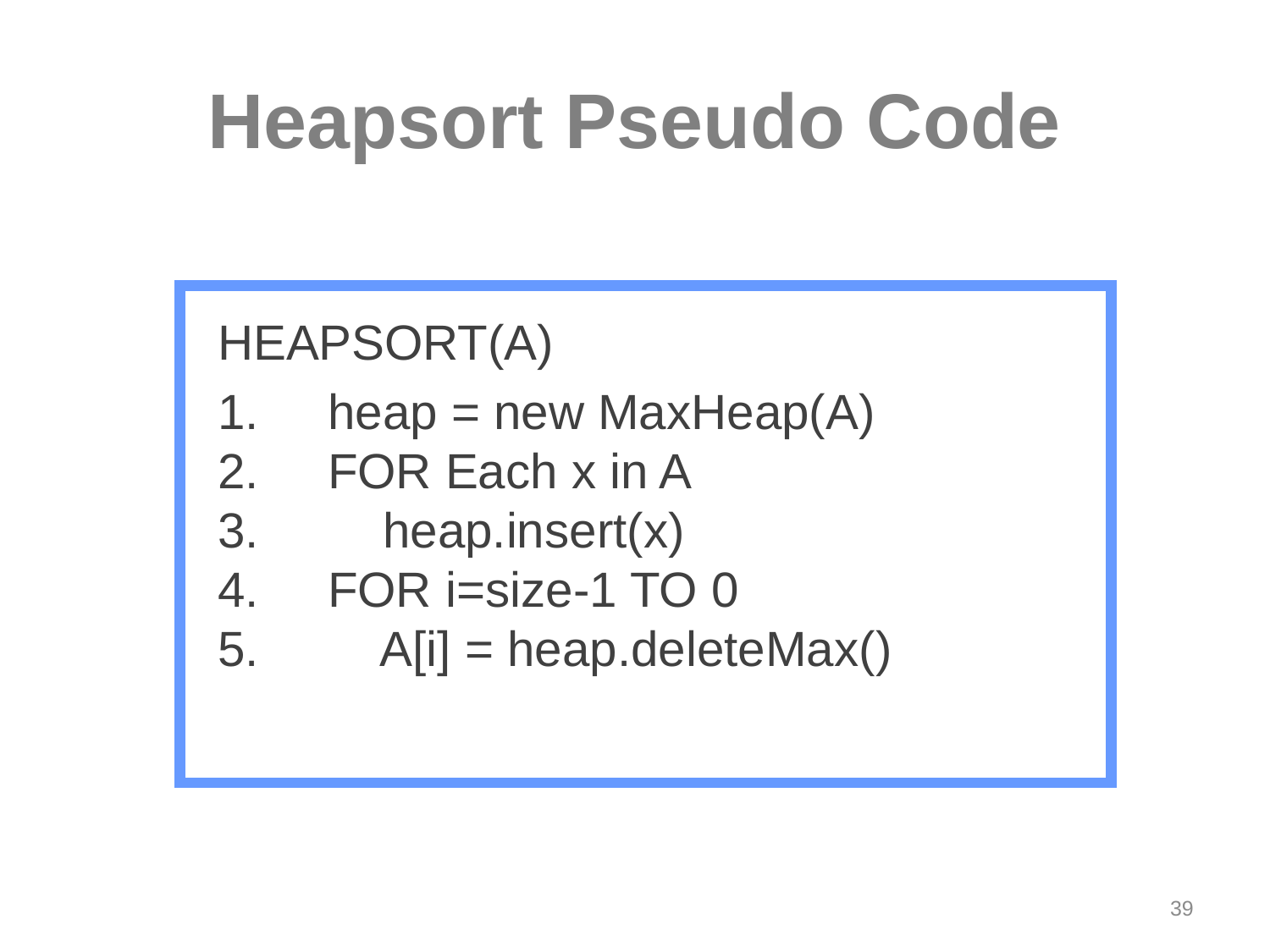

# Heapsort Pseudo Code
HEAPSORT(A)
1.     heap = new MaxHeap(A)
2.     FOR Each x in A
3.         heap.insert(x)
4.     FOR i=size-1 TO 0
5.         A[i] = heap.deleteMax()
39